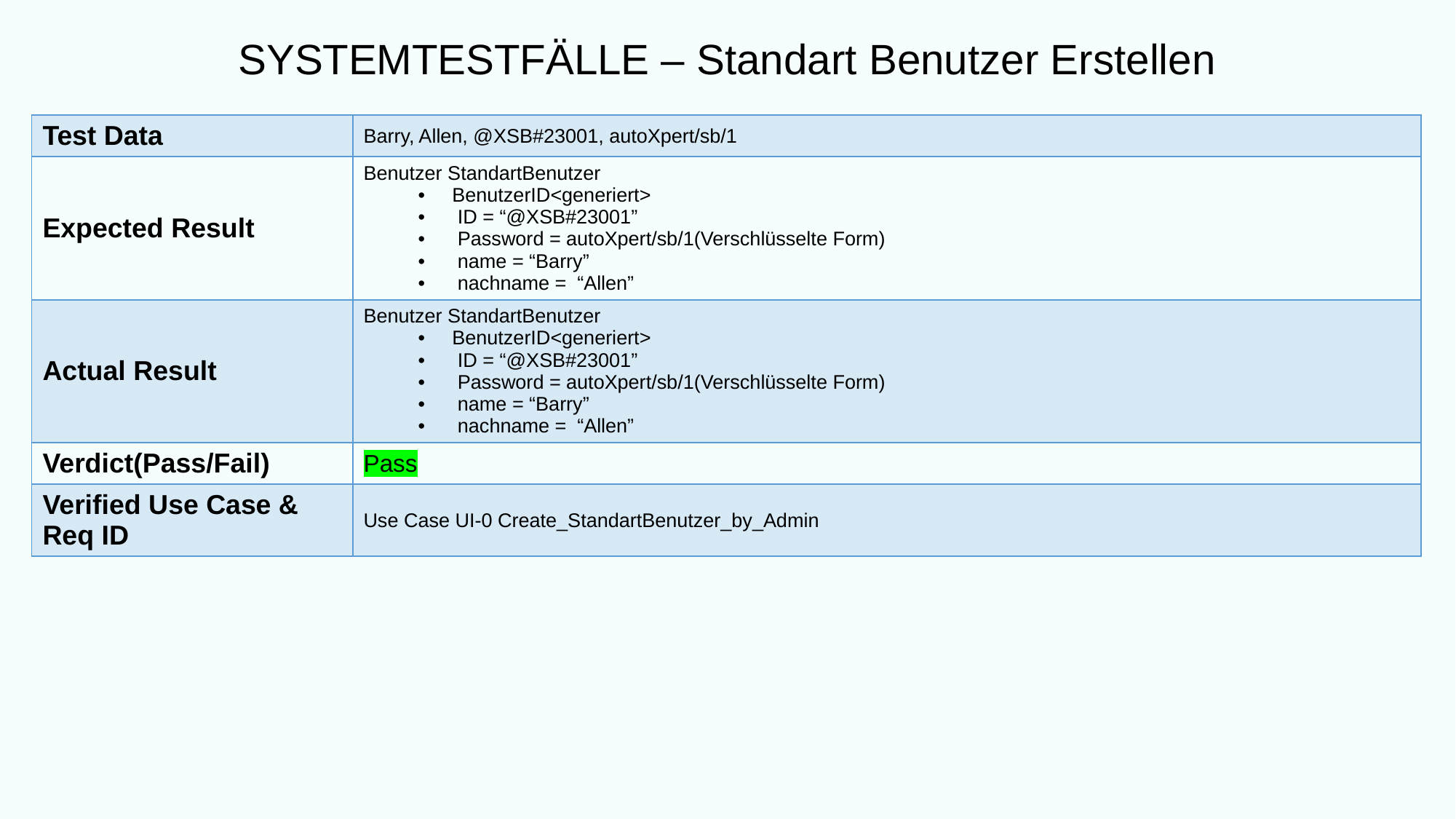

# SYSTEMTESTFÄLLE – Standart Benutzer Erstellen
| Test Data | Barry, Allen, @XSB#23001, autoXpert/sb/1 |
| --- | --- |
| Expected Result | Benutzer StandartBenutzer BenutzerID<generiert> ID = “@XSB#23001” Password = autoXpert/sb/1(Verschlüsselte Form) name = “Barry” nachname = “Allen” |
| Actual Result | Benutzer StandartBenutzer BenutzerID<generiert> ID = “@XSB#23001” Password = autoXpert/sb/1(Verschlüsselte Form) name = “Barry” nachname = “Allen” |
| Verdict(Pass/Fail) | Pass |
| Verified Use Case & Req ID | Use Case UI-0 Create\_StandartBenutzer\_by\_Admin |